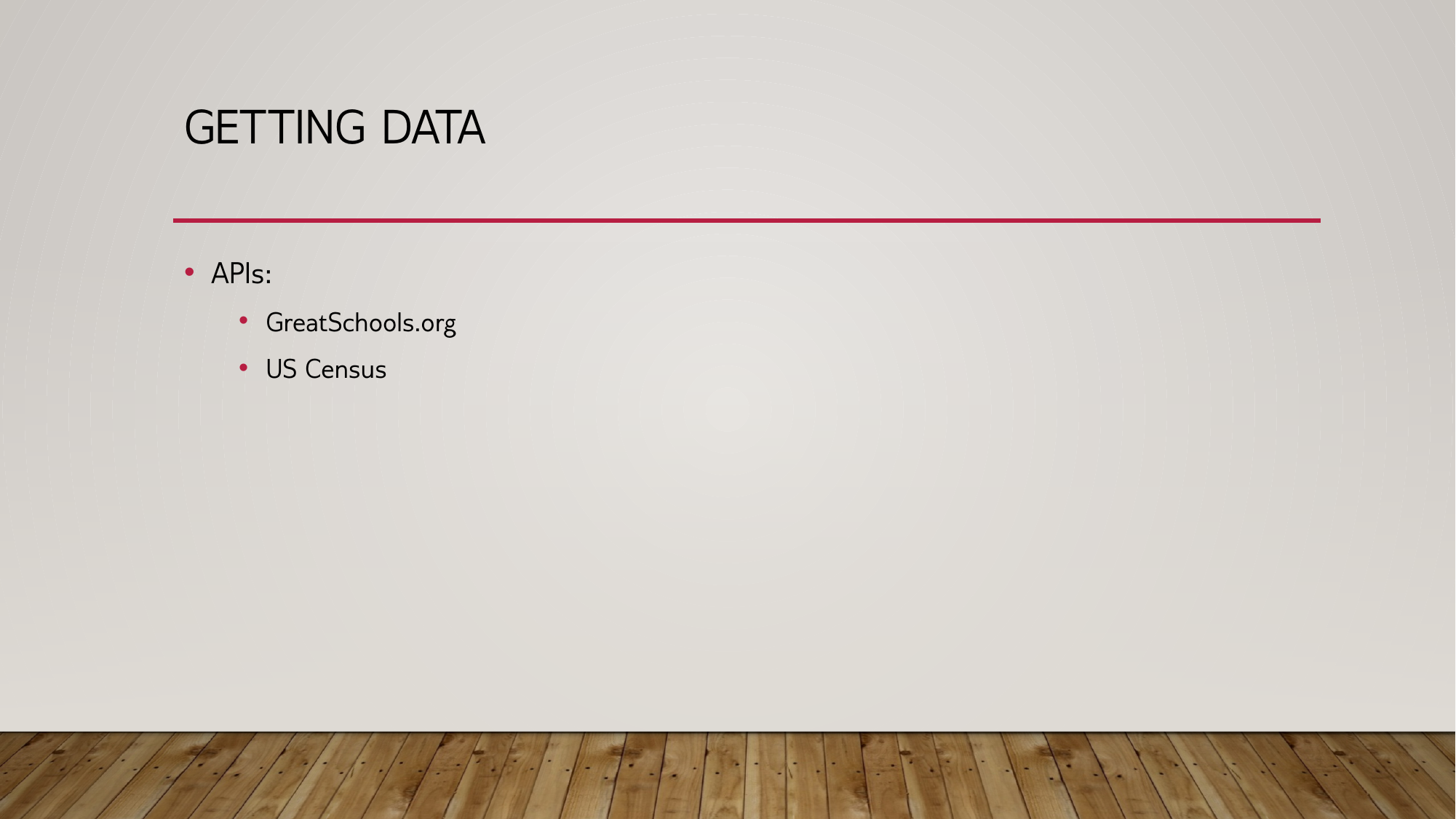

# Getting data
APIs:
GreatSchools.org
US Census